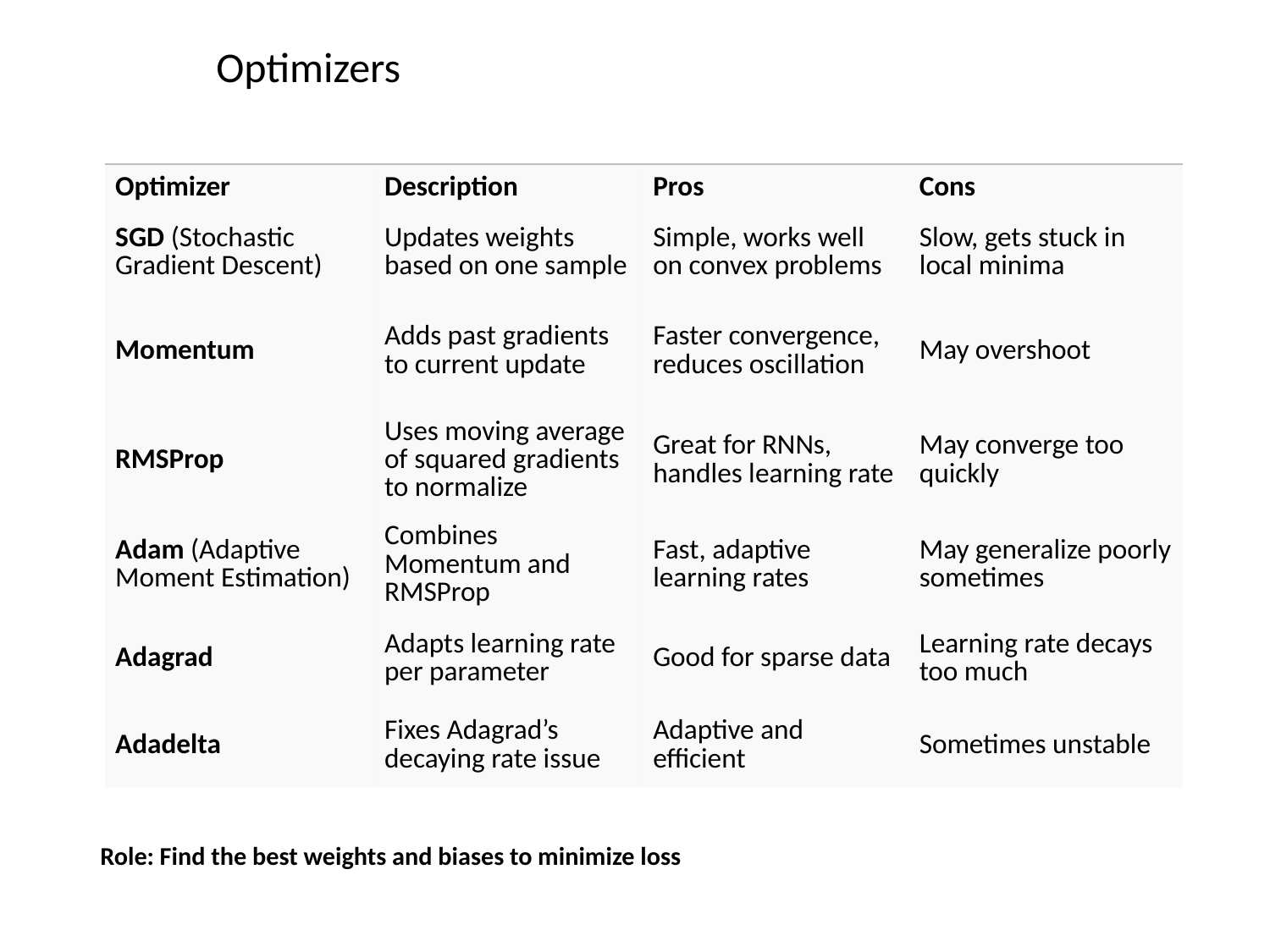

# Optimizers
| Optimizer | Description | Pros | Cons |
| --- | --- | --- | --- |
| SGD (Stochastic Gradient Descent) | Updates weights based on one sample | Simple, works well on convex problems | Slow, gets stuck in local minima |
| Momentum | Adds past gradients to current update | Faster convergence, reduces oscillation | May overshoot |
| RMSProp | Uses moving average of squared gradients to normalize | Great for RNNs, handles learning rate | May converge too quickly |
| Adam (Adaptive Moment Estimation) | Combines Momentum and RMSProp | Fast, adaptive learning rates | May generalize poorly sometimes |
| Adagrad | Adapts learning rate per parameter | Good for sparse data | Learning rate decays too much |
| Adadelta | Fixes Adagrad’s decaying rate issue | Adaptive and efficient | Sometimes unstable |
Role: Find the best weights and biases to minimize loss